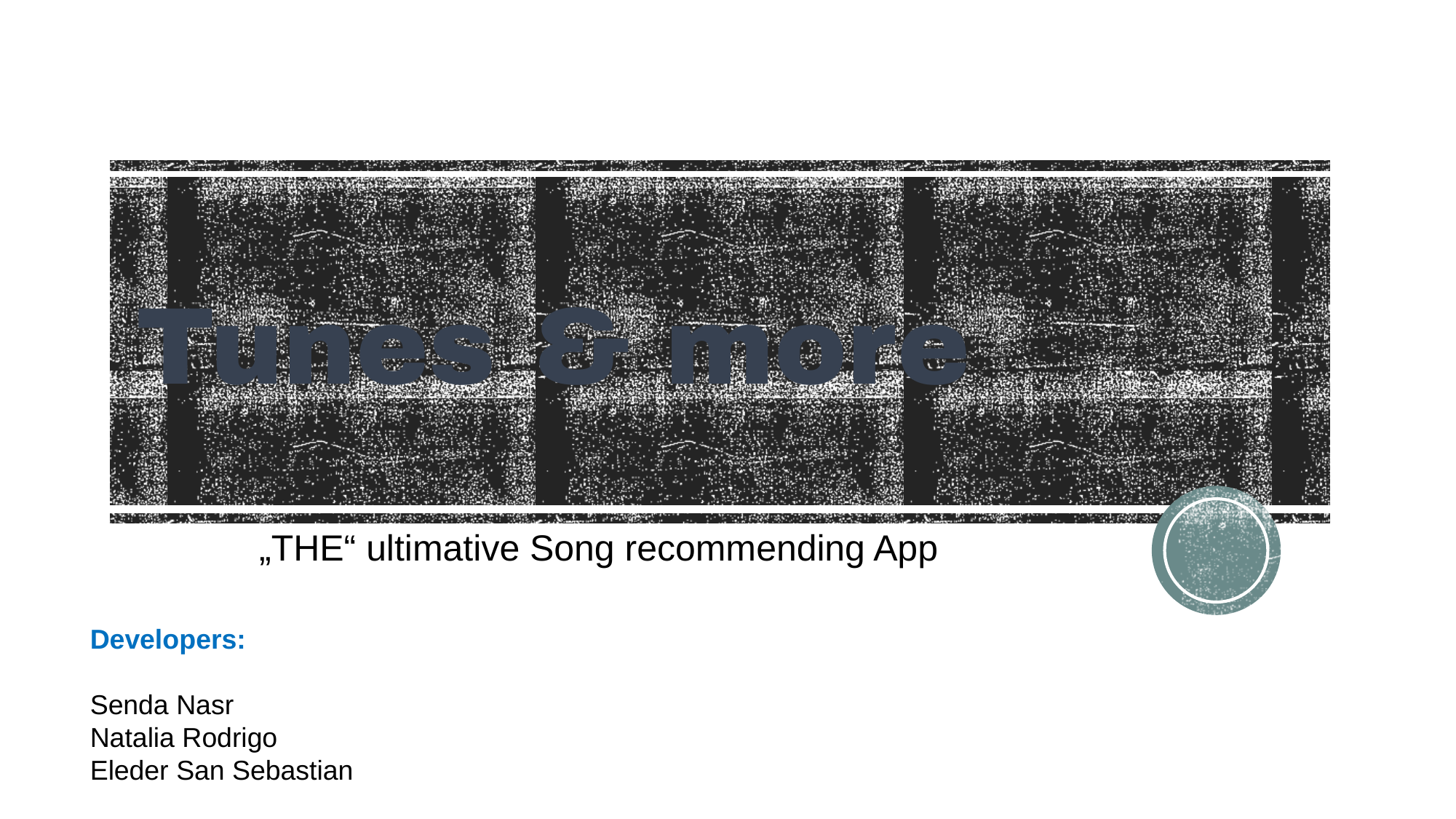

# Tunes & more
„THE“ ultimative Song recommending App
Developers:

Senda Nasr
Natalia Rodrigo
Eleder San Sebastian